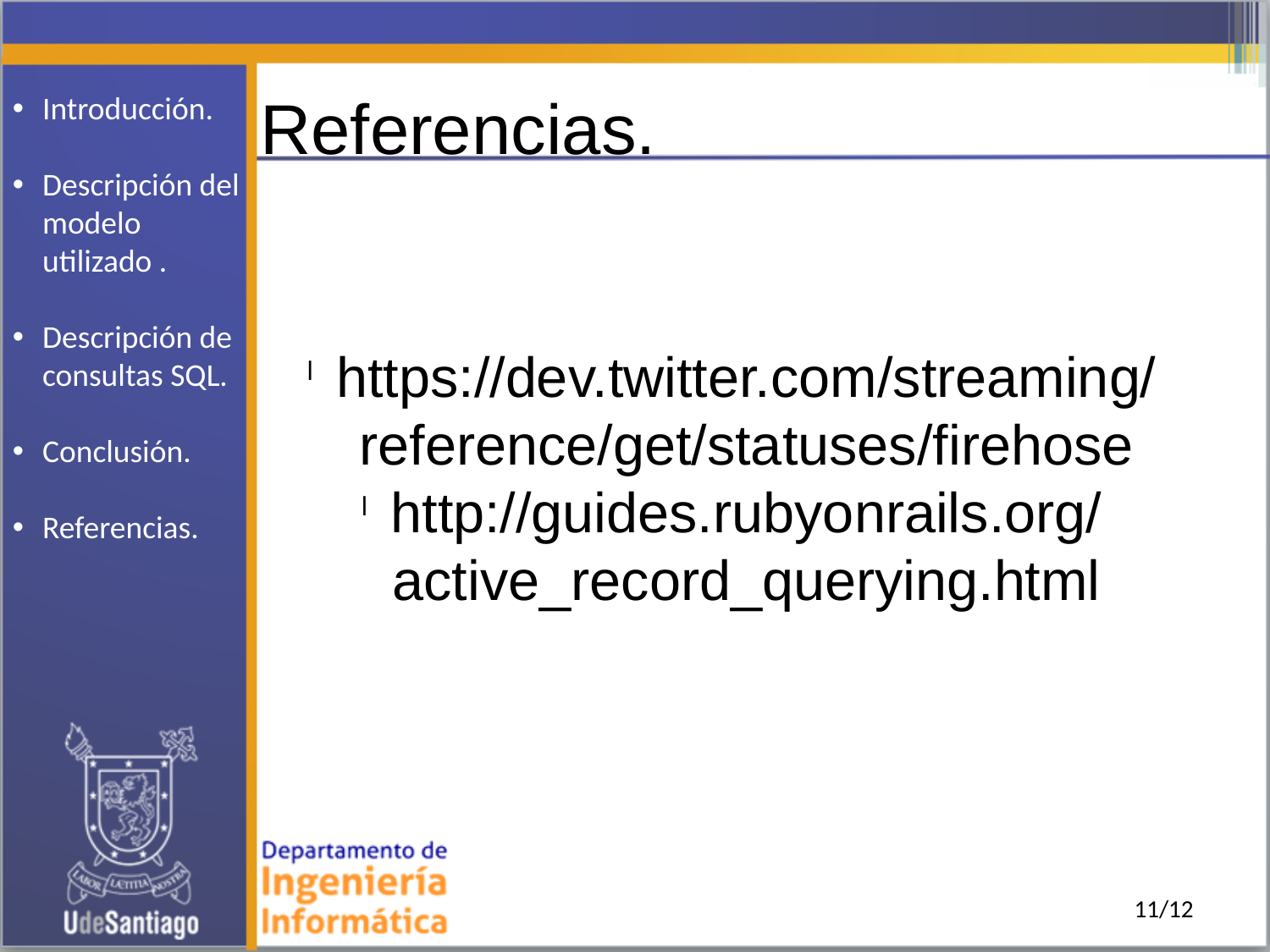

Referencias.
Introducción.

Descripción del modelo utilizado .

Descripción de consultas SQL.

Conclusión.

Referencias.

https://dev.twitter.com/streaming/reference/get/statuses/firehose
http://guides.rubyonrails.org/active_record_querying.html

11/12